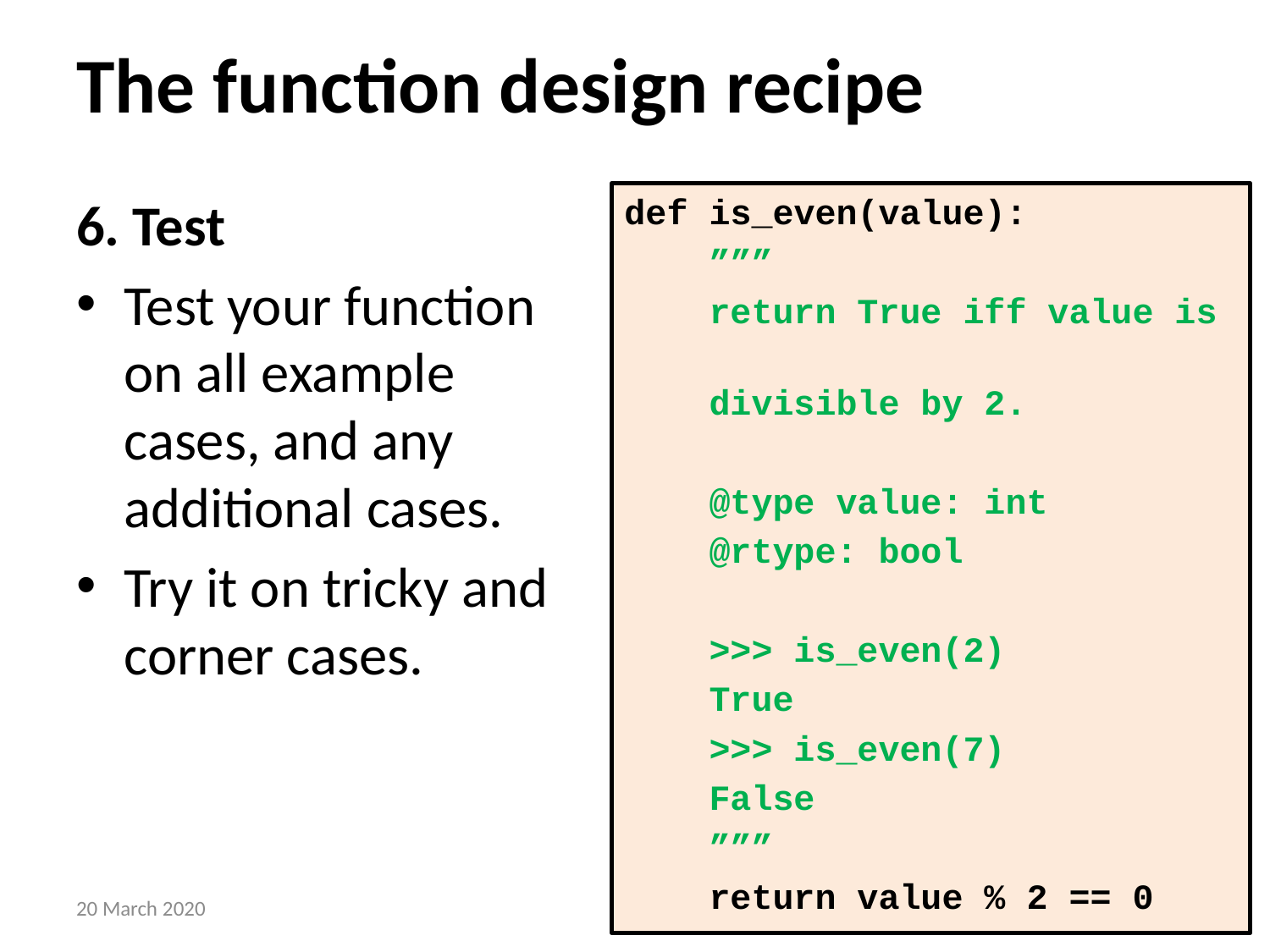

# The function design recipe
6. Test
Test your function on all example cases, and any additional cases.
Try it on tricky and corner cases.
def is_even(value):
    ”””
    return True iff value is
    divisible by 2.

    @type value: int
    @rtype: bool

    >>> is_even(2)
    True
    >>> is_even(7)
    False
    ”””
    return value % 2 == 0
20 March 2020
104